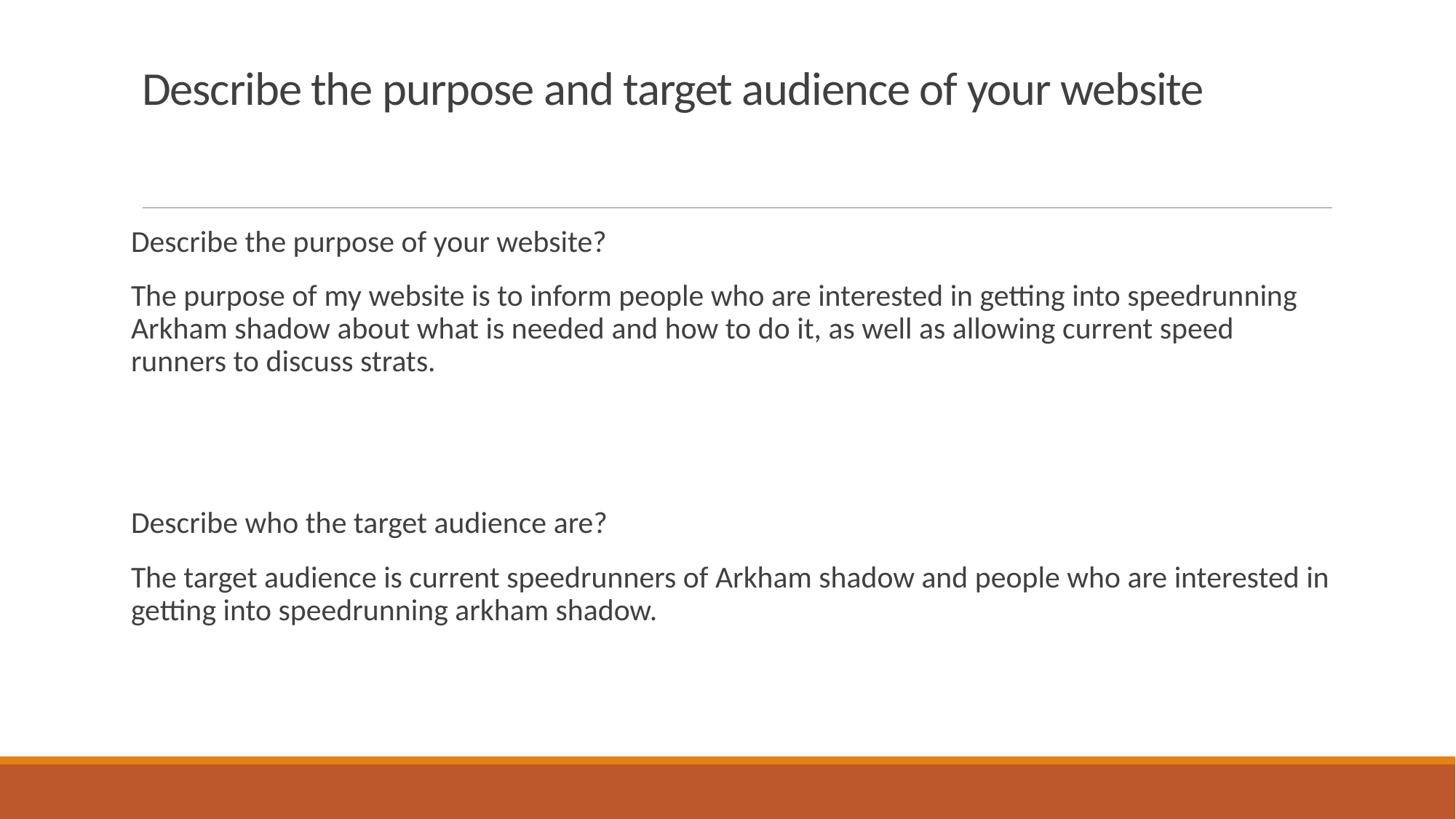

# Describe the purpose and target audience of your website
Describe the purpose of your website?
The purpose of my website is to inform people who are interested in getting into speedrunning Arkham shadow about what is needed and how to do it, as well as allowing current speed runners to discuss strats.

Describe who the target audience are?
The target audience is current speedrunners of Arkham shadow and people who are interested in getting into speedrunning arkham shadow.